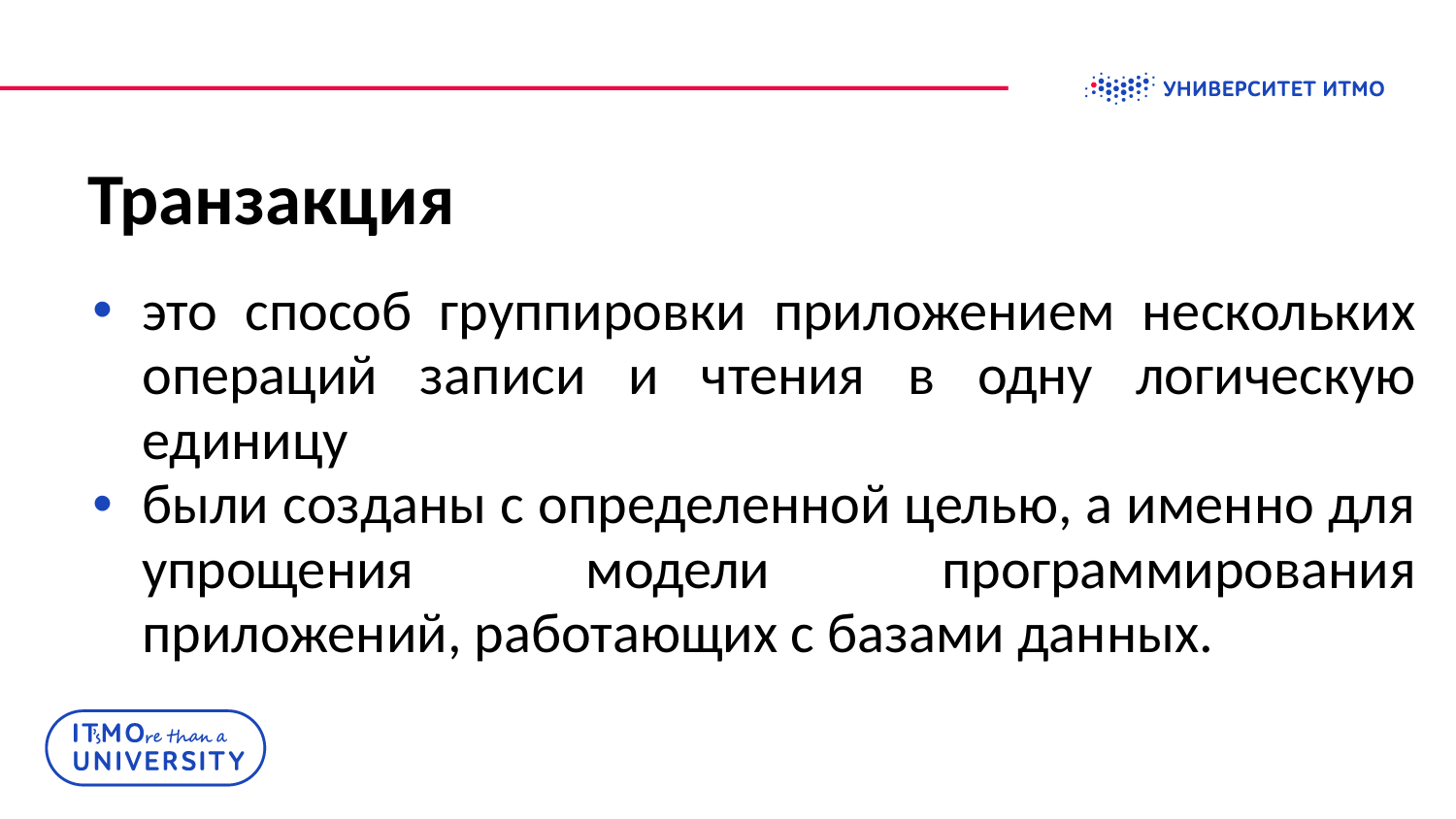

# Транзакция
это способ группировки приложением нескольких операций записи и чтения в одну логическую единицу
были созданы с определенной целью, а именно для упрощения модели программирования приложений, работающих с базами данных.